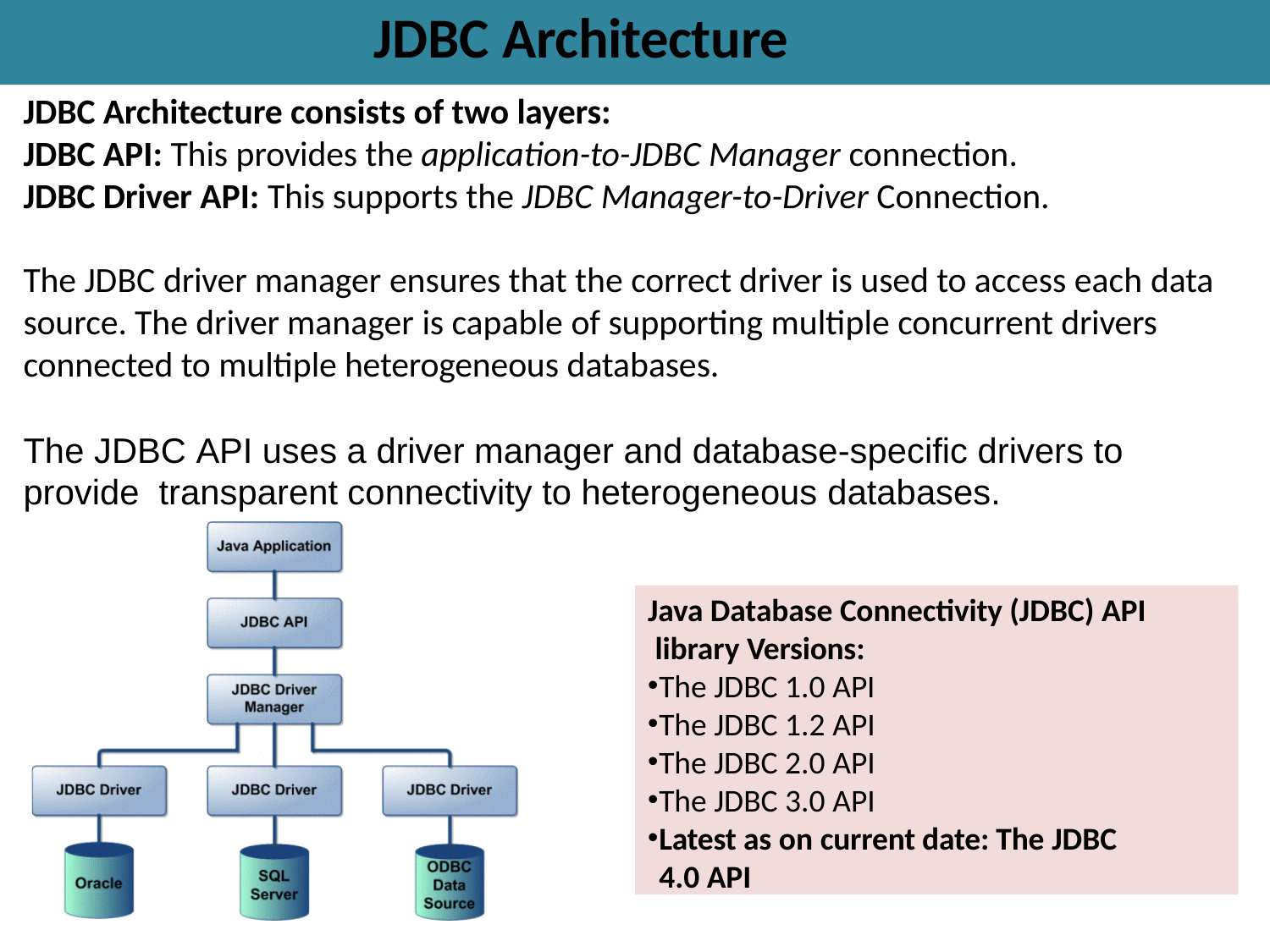

# JDBC Architecture
JDBC Architecture consists of two layers:
JDBC API: This provides the application-to-JDBC Manager connection.
JDBC Driver API: This supports the JDBC Manager-to-Driver Connection.

The JDBC driver manager ensures that the correct driver is used to access each data  source. The driver manager is capable of supporting multiple concurrent drivers  connected to multiple heterogeneous databases.

The JDBC API uses a driver manager and database-specific drivers to provide  transparent connectivity to heterogeneous databases.

Java Database Connectivity (JDBC) API  library Versions:
The JDBC 1.0 API
The JDBC 1.2 API
The JDBC 2.0 API
The JDBC 3.0 API
Latest as on current date: The JDBC 4.0 API